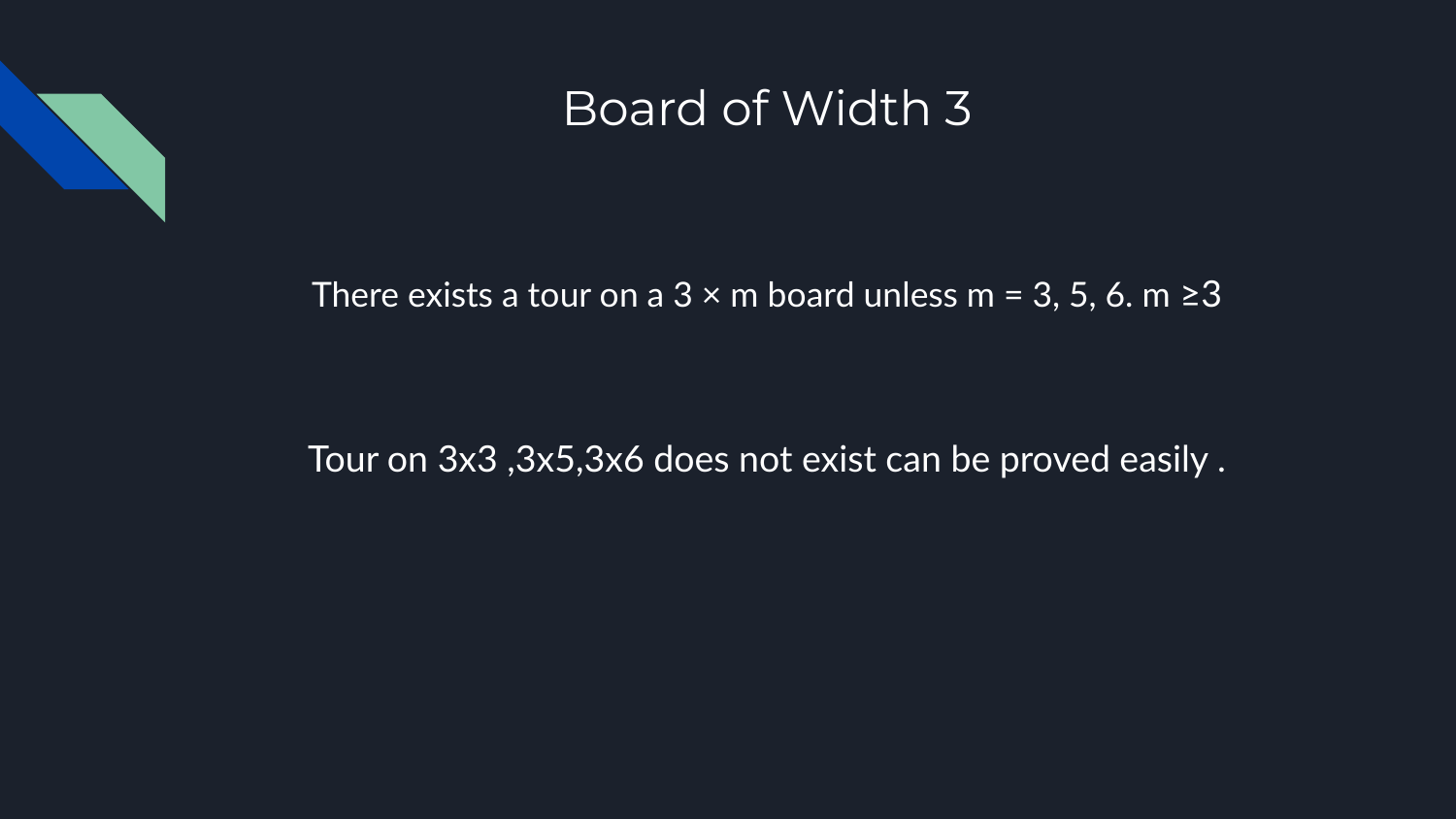

# Board of Width 3

There exists a tour on a 3 × m board unless m = 3, 5, 6. m ≥3

Tour on 3x3 ,3x5,3x6 does not exist can be proved easily .